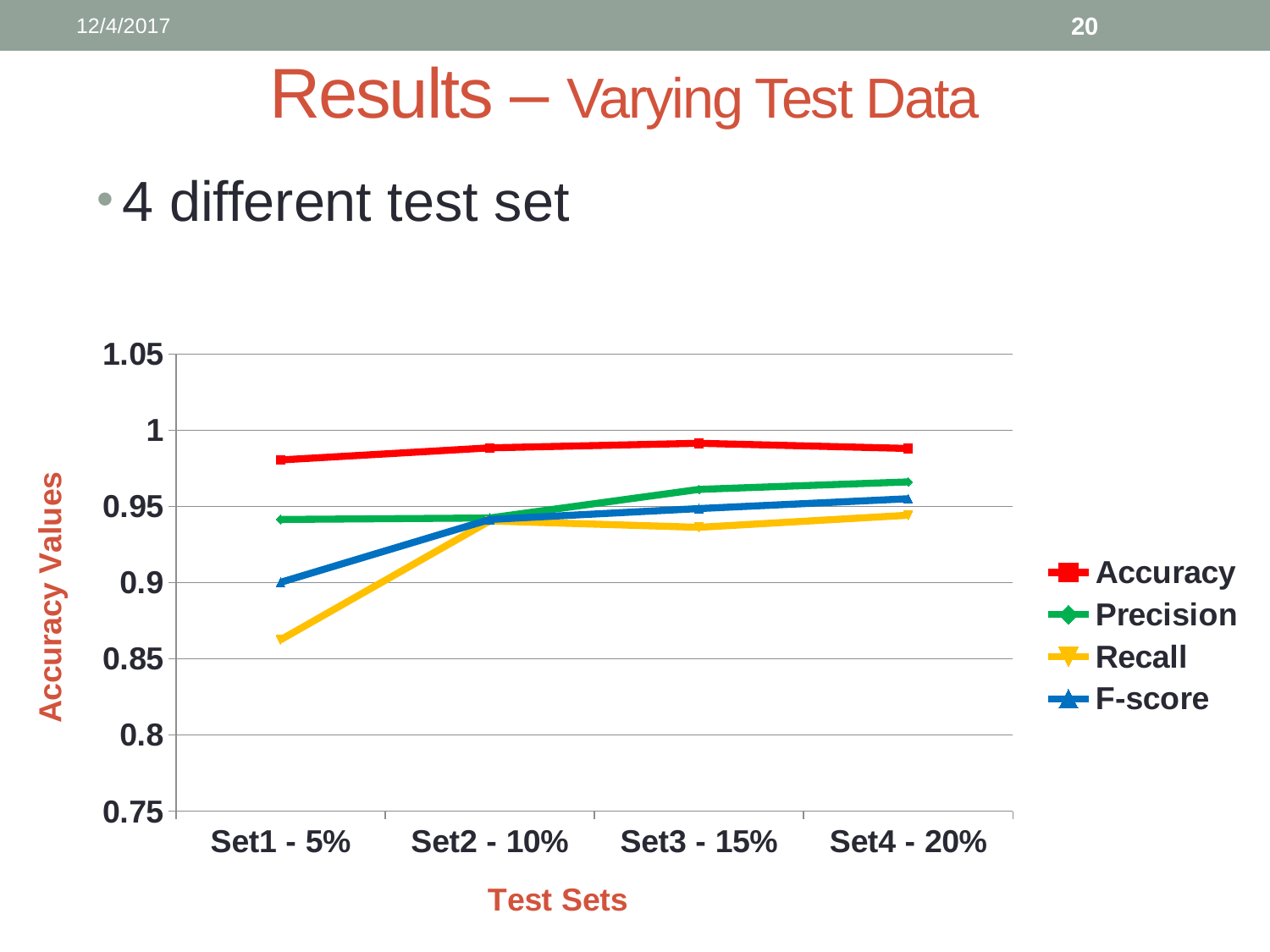

12/4/2017
20
# Results – Varying Test Data
4 different test set

### Chart

| Category | Accuracy | Precision | Recall | F-score |
|---|---|---|---|---|
| Set1 - 5% | 0.9804660726525017 | 0.9413919413919414 | 0.8624161073825504 | 0.9001751313485115 |
| Set2 - 10% | 0.9883886738643308 | 0.9423868312757202 | 0.9404517453798767 | 0.9414182939362795 |
| Set3 - 15% | 0.991402562373567 | 0.9611451942740287 | 0.9362549800796812 | 0.9485368314833502 |
| Set4 - 20% | 0.9880044194244226 | 0.9660543130990416 | 0.944184231069477 | 0.95499407816818 |